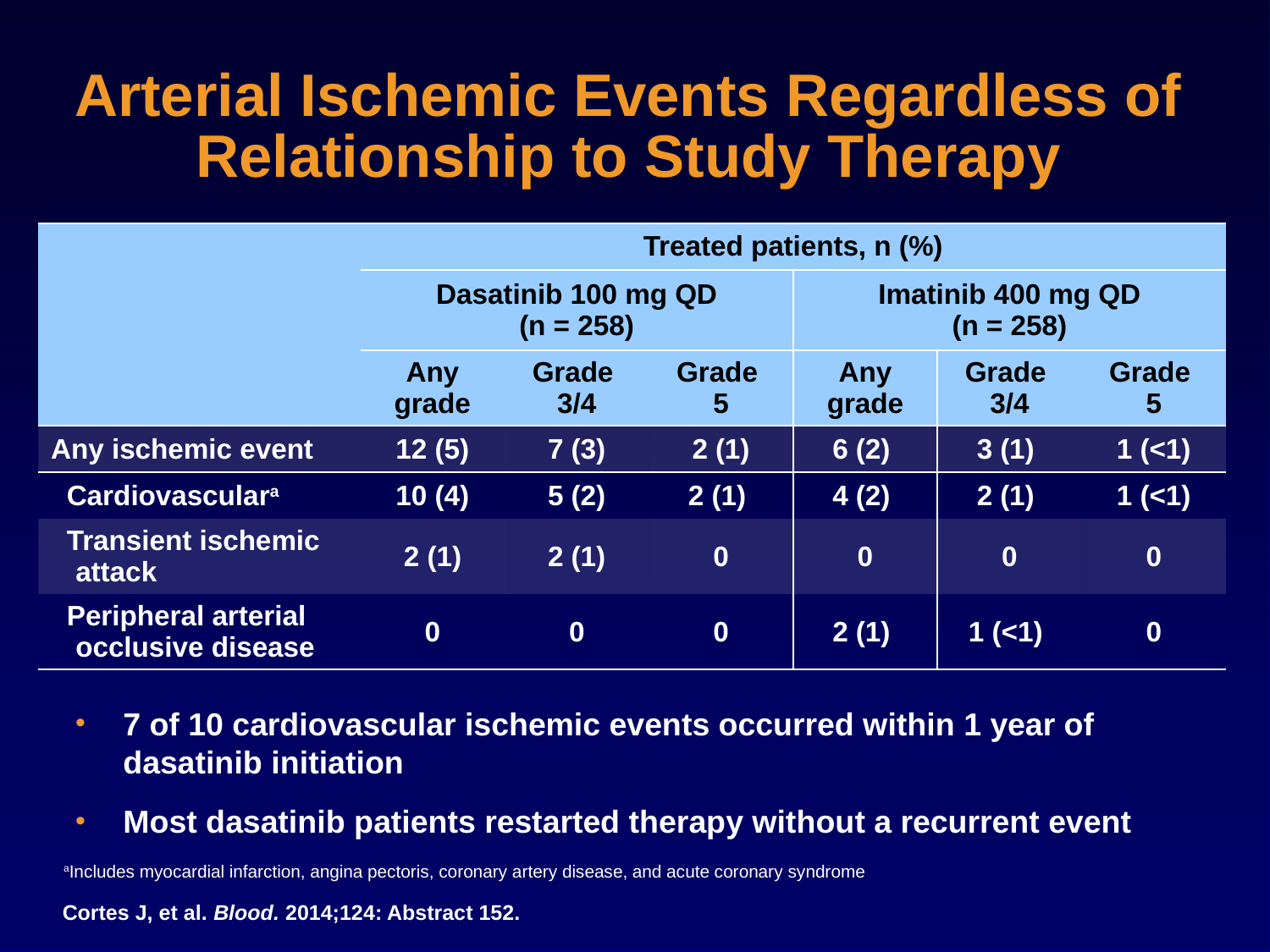

Arterial Ischemic Events Regardless of Relationship to Study Therapy
|  | Treated patients, n (%) |  |  |  |  |  |
| --- | --- | --- | --- | --- | --- | --- |
|  | Dasatinib 100 mg QD (n = 258) |  |  | Imatinib 400 mg QD (n = 258) |  |  |
|  | Any grade | Grade 3/4 | Grade 5 | Any grade | Grade 3/4 | Grade 5 |
| Any ischemic event | 12 (5) | 7 (3) | 2 (1) | 6 (2) | 3 (1) | 1 (<1) |
| Cardiovasculara | 10 (4) | 5 (2) | 2 (1) | 4 (2) | 2 (1) | 1 (<1) |
| Transient ischemic attack | 2 (1) | 2 (1) | 0 | 0 | 0 | 0 |
| Peripheral arterial occlusive disease | 0 | 0 | 0 | 2 (1) | 1 (<1) | 0 |
7 of 10 cardiovascular ischemic events occurred within 1 year of dasatinib initiation
Most dasatinib patients restarted therapy without a recurrent event
aIncludes myocardial infarction, angina pectoris, coronary artery disease, and acute coronary syndrome
Cortes J, et al. Blood. 2014;124: Abstract 152.